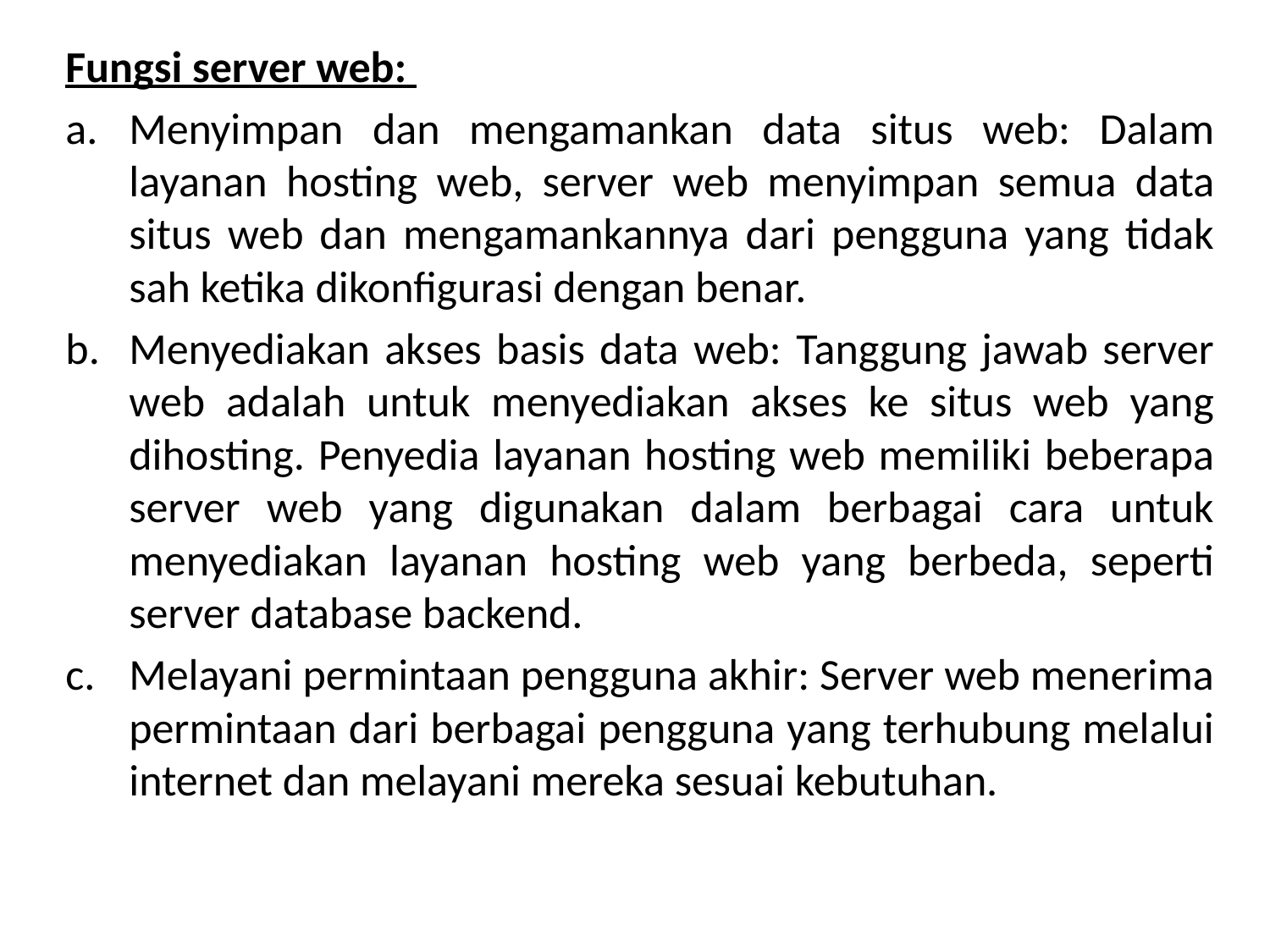

Fungsi server web:
Menyimpan dan mengamankan data situs web: Dalam layanan hosting web, server web menyimpan semua data situs web dan mengamankannya dari pengguna yang tidak sah ketika dikonfigurasi dengan benar.
Menyediakan akses basis data web: Tanggung jawab server web adalah untuk menyediakan akses ke situs web yang dihosting. Penyedia layanan hosting web memiliki beberapa server web yang digunakan dalam berbagai cara untuk menyediakan layanan hosting web yang berbeda, seperti server database backend.
Melayani permintaan pengguna akhir: Server web menerima permintaan dari berbagai pengguna yang terhubung melalui internet dan melayani mereka sesuai kebutuhan.